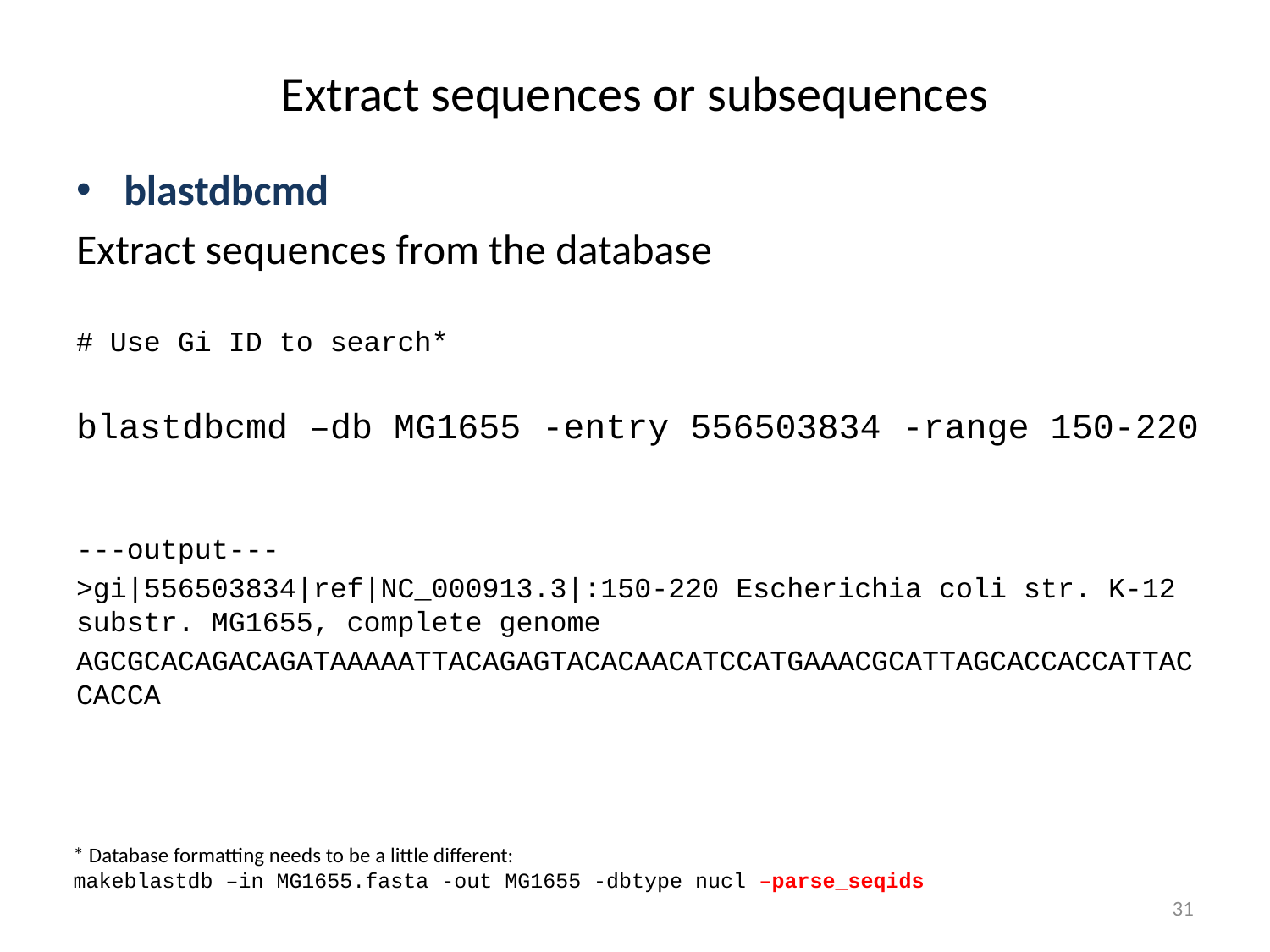

# Extract sequences or subsequences
blastdbcmd
Extract sequences from the database

# Use Gi ID to search*

blastdbcmd –db MG1655 -entry 556503834 -range 150-220

---output---
>gi|556503834|ref|NC_000913.3|:150-220 Escherichia coli str. K-12 substr. MG1655, complete genome
AGCGCACAGACAGATAAAAATTACAGAGTACACAACATCCATGAAACGCATTAGCACCACCATTACCACCA
* Database formatting needs to be a little different:
makeblastdb –in MG1655.fasta -out MG1655 -dbtype nucl –parse_seqids
31